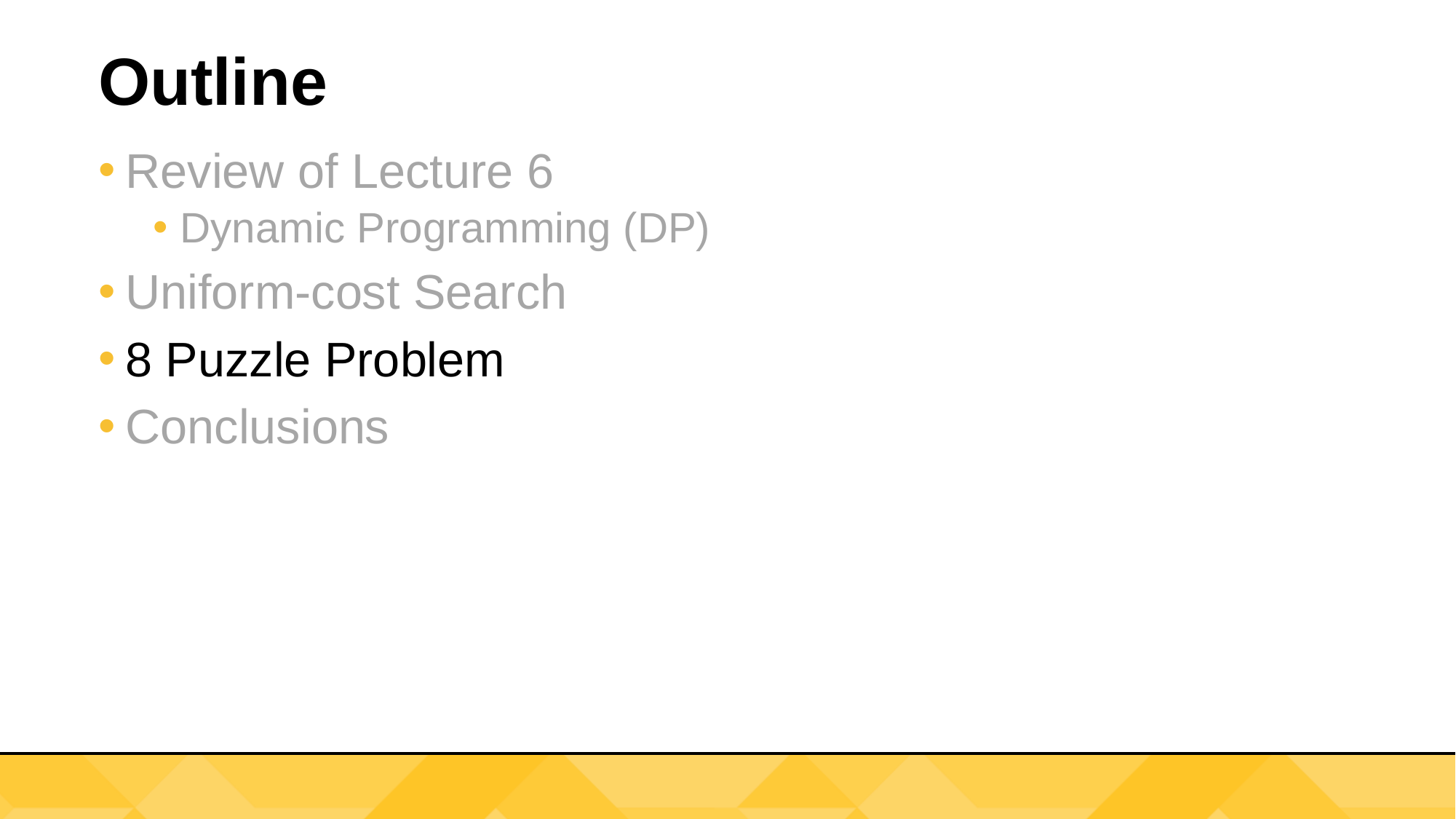

# Outline
Review of Lecture 6
Dynamic Programming (DP)
Uniform-cost Search
8 Puzzle Problem
Conclusions